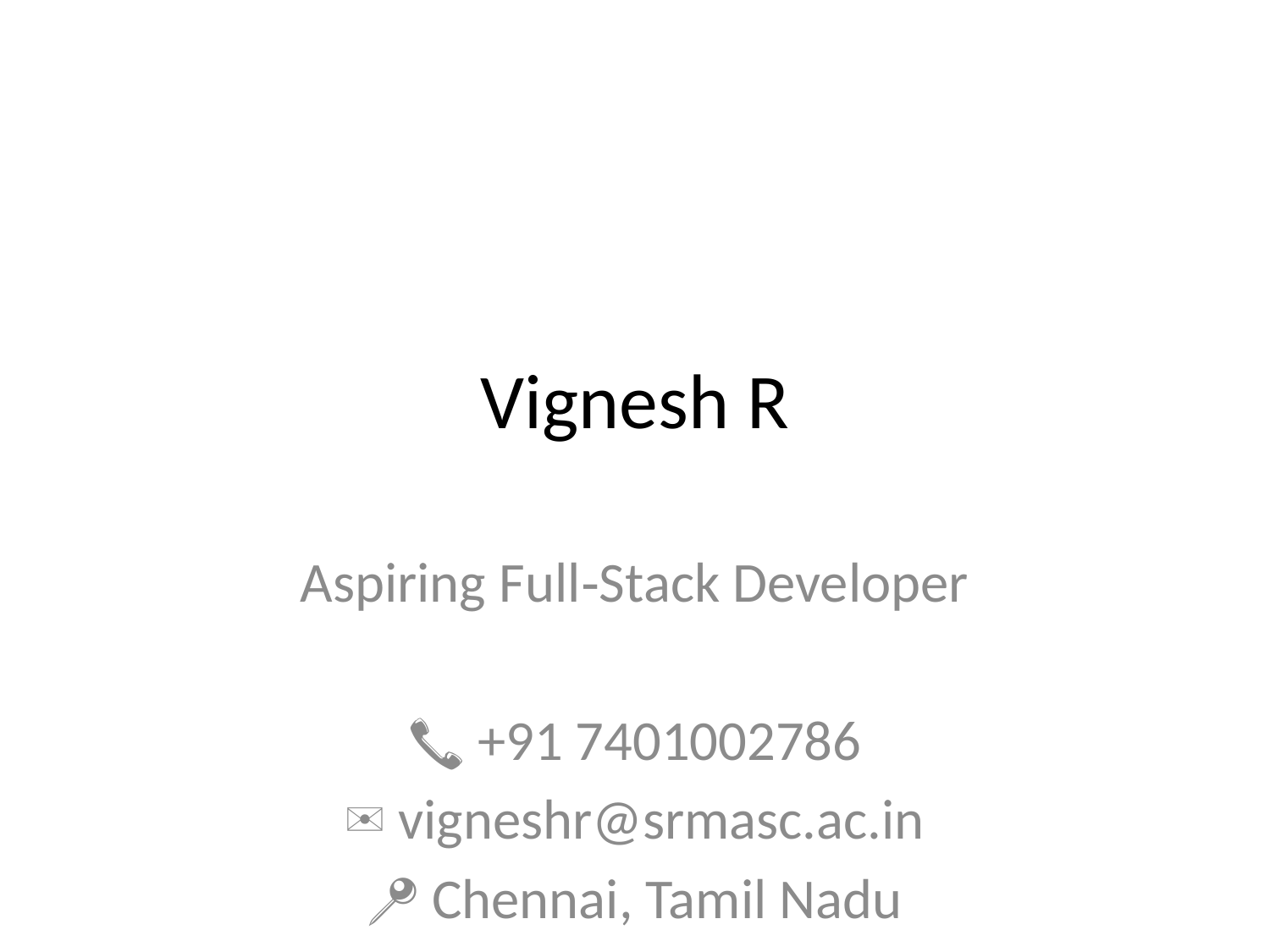

# Vignesh R
Aspiring Full‑Stack Developer

📞 +91 7401002786
✉️ vigneshr@srmasc.ac.in
📍 Chennai, Tamil Nadu